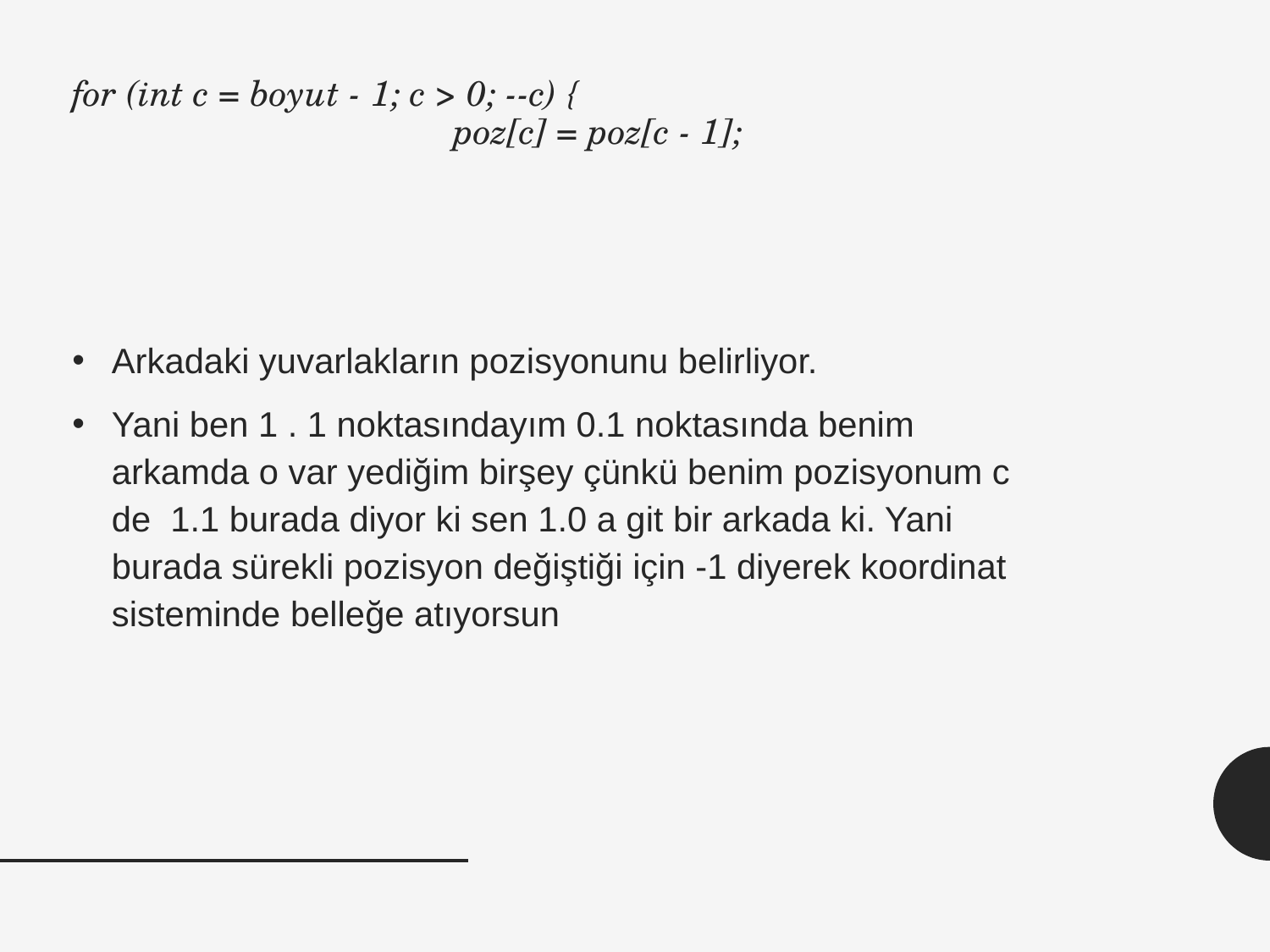

# for (int c = boyut - 1; c > 0; --c) { poz[c] = poz[c - 1];
Arkadaki yuvarlakların pozisyonunu belirliyor.
Yani ben 1 . 1 noktasındayım 0.1 noktasında benim arkamda o var yediğim birşey çünkü benim pozisyonum c de  1.1 burada diyor ki sen 1.0 a git bir arkada ki. Yani burada sürekli pozisyon değiştiği için -1 diyerek koordinat sisteminde belleğe atıyorsun